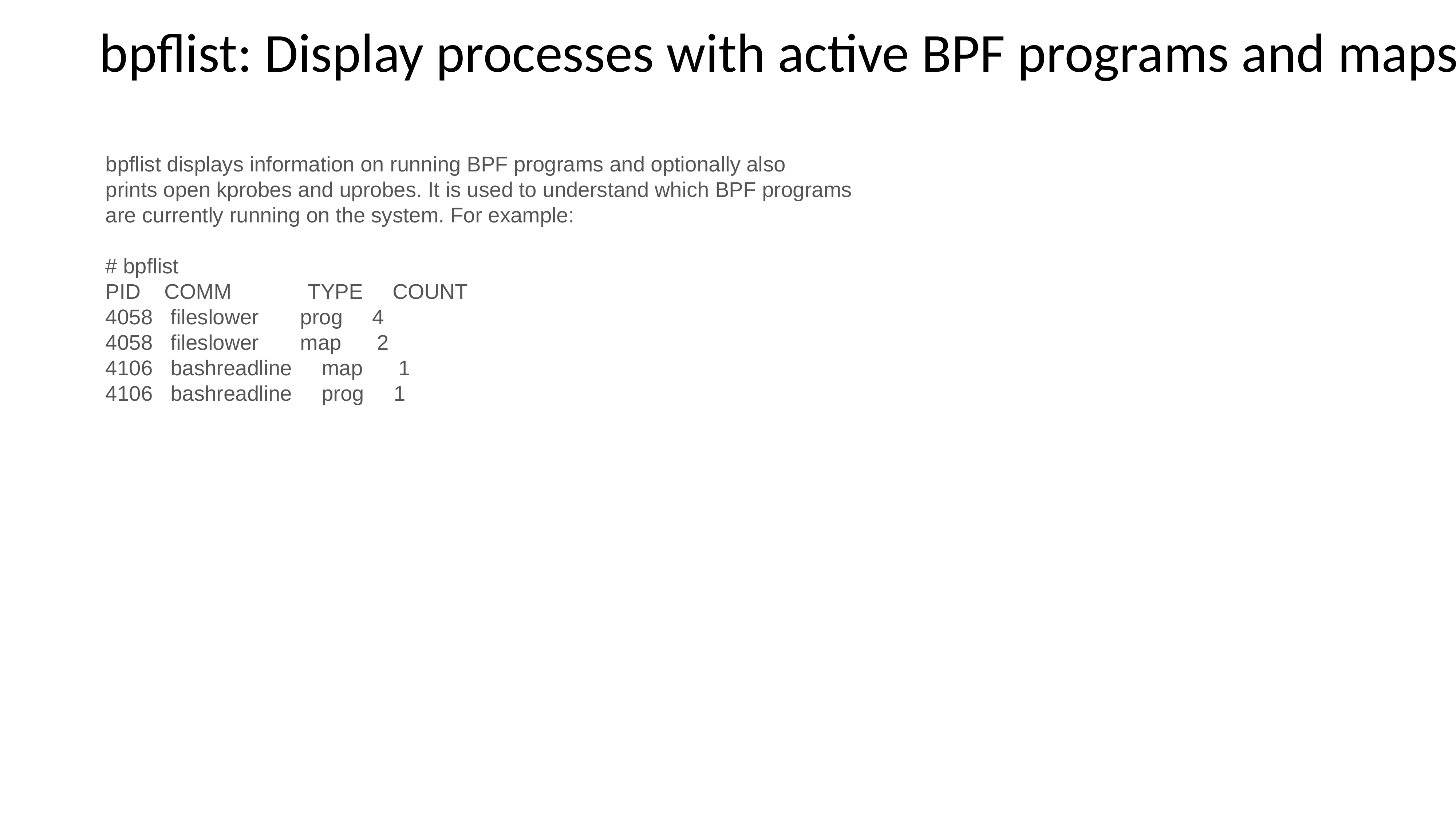

bpflist: Display processes with active BPF programs and maps
bpflist displays information on running BPF programs and optionally also
prints open kprobes and uprobes. It is used to understand which BPF programs
are currently running on the system. For example:

# bpflist
PID    COMM             TYPE     COUNT
4058   fileslower       prog     4
4058   fileslower       map      2
4106   bashreadline     map      1
4106   bashreadline     prog     1